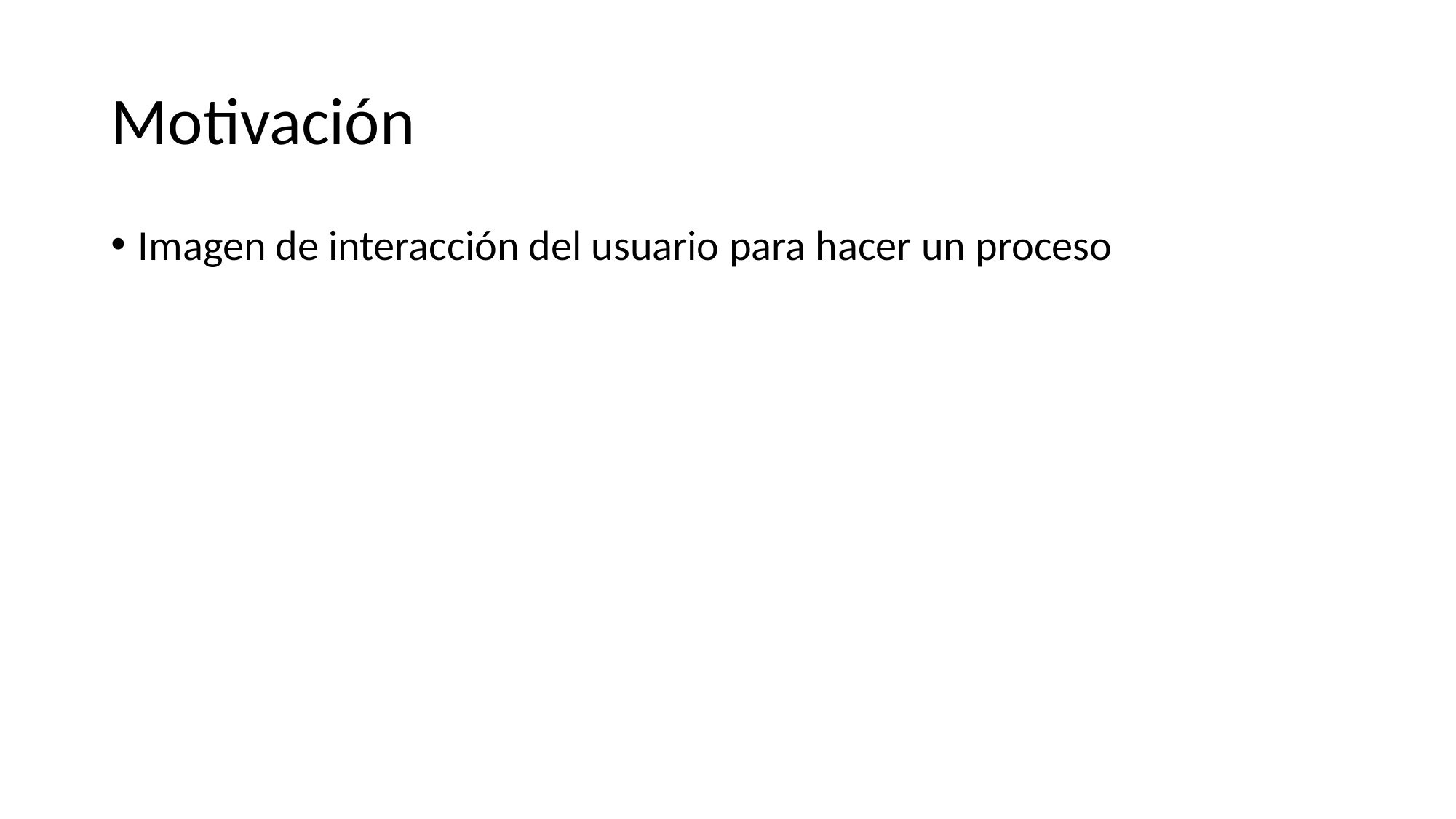

# Motivación
Imagen de interacción del usuario para hacer un proceso